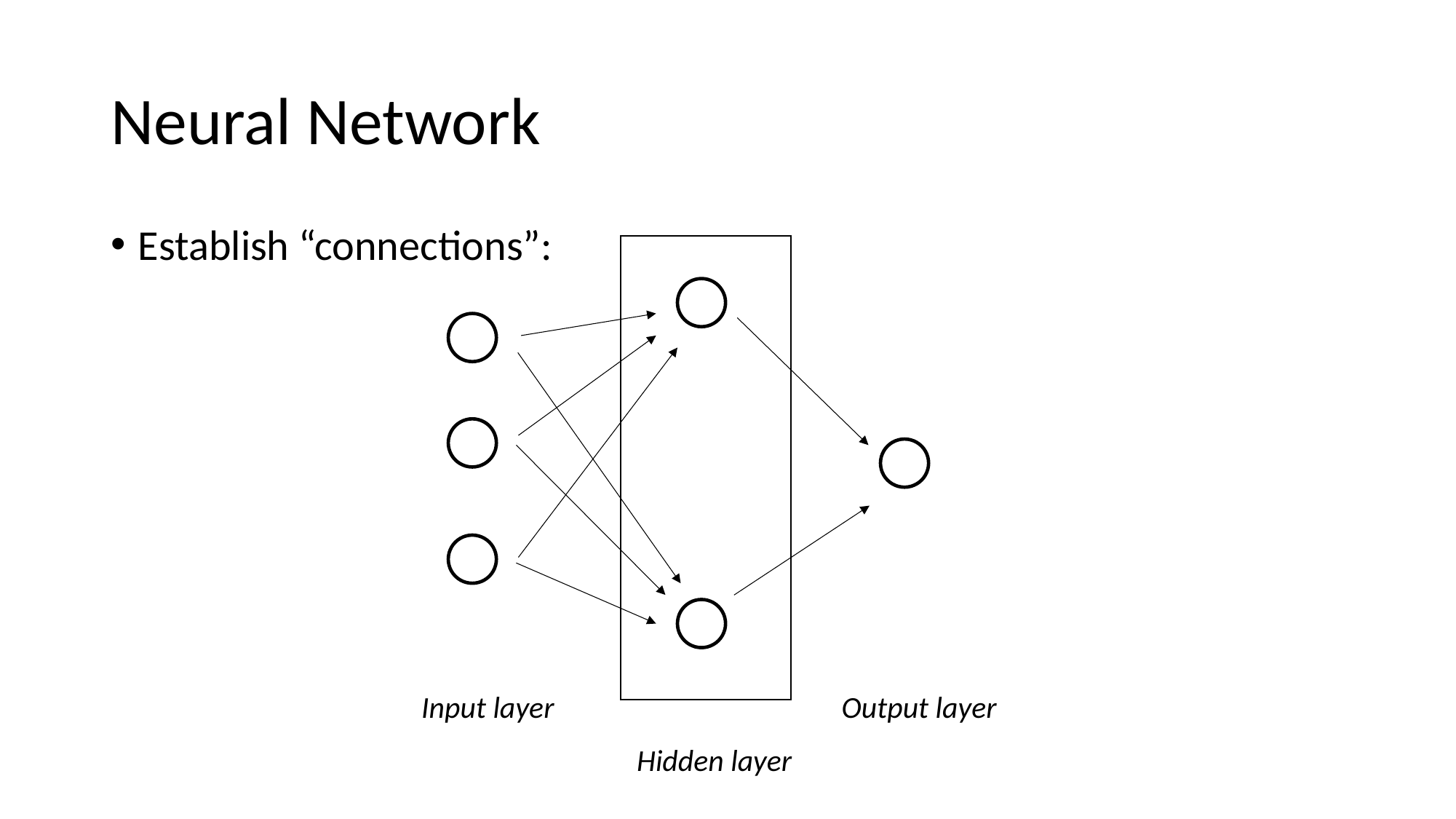

# Neural Network
Establish “connections”:

Input layer
Output layer
Hidden layer